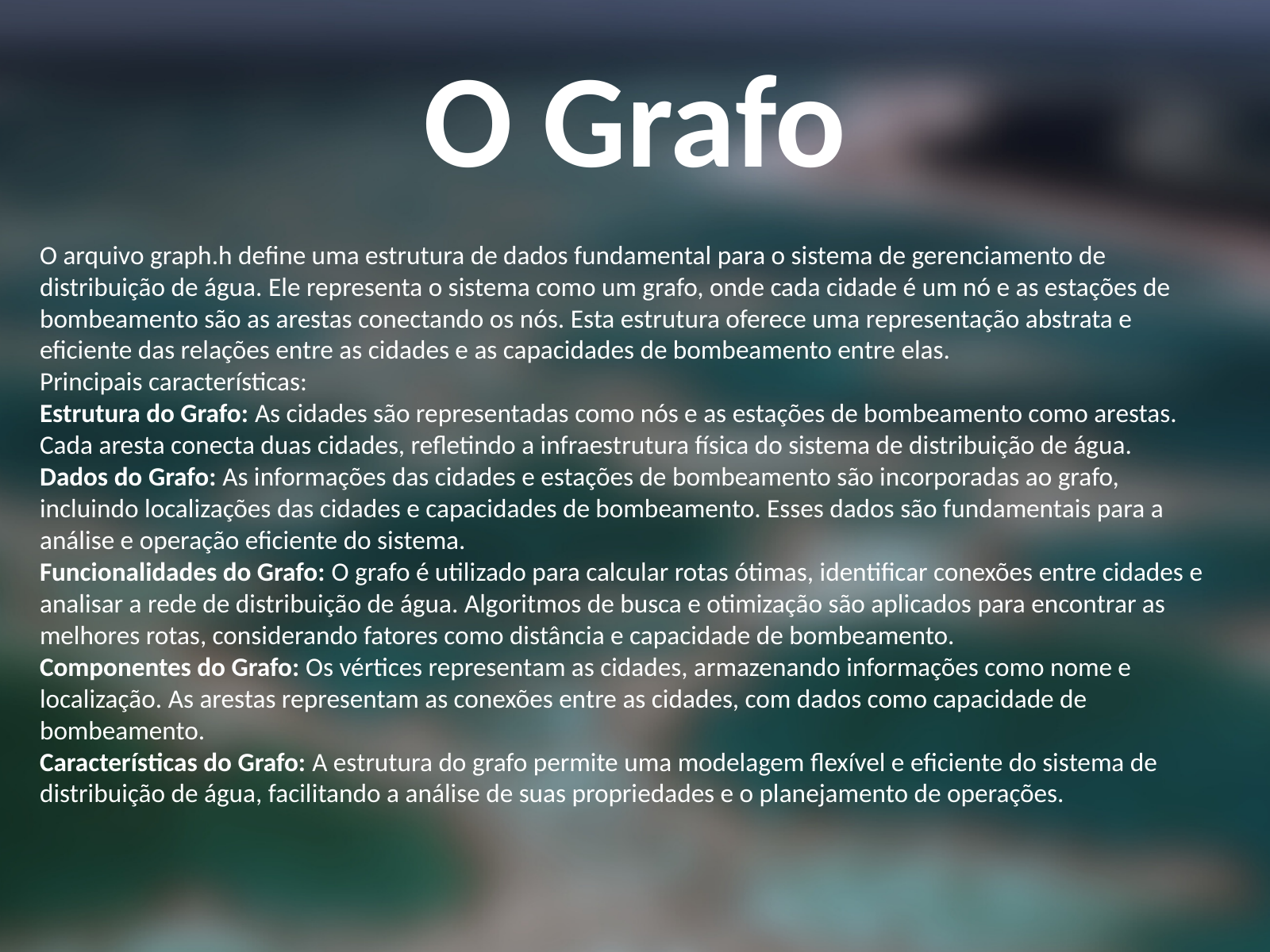

O Grafo
O arquivo graph.h define uma estrutura de dados fundamental para o sistema de gerenciamento de distribuição de água. Ele representa o sistema como um grafo, onde cada cidade é um nó e as estações de bombeamento são as arestas conectando os nós. Esta estrutura oferece uma representação abstrata e eficiente das relações entre as cidades e as capacidades de bombeamento entre elas.
Principais características:
Estrutura do Grafo: As cidades são representadas como nós e as estações de bombeamento como arestas. Cada aresta conecta duas cidades, refletindo a infraestrutura física do sistema de distribuição de água.
Dados do Grafo: As informações das cidades e estações de bombeamento são incorporadas ao grafo, incluindo localizações das cidades e capacidades de bombeamento. Esses dados são fundamentais para a análise e operação eficiente do sistema.
Funcionalidades do Grafo: O grafo é utilizado para calcular rotas ótimas, identificar conexões entre cidades e analisar a rede de distribuição de água. Algoritmos de busca e otimização são aplicados para encontrar as melhores rotas, considerando fatores como distância e capacidade de bombeamento.
Componentes do Grafo: Os vértices representam as cidades, armazenando informações como nome e localização. As arestas representam as conexões entre as cidades, com dados como capacidade de bombeamento.
Características do Grafo: A estrutura do grafo permite uma modelagem flexível e eficiente do sistema de distribuição de água, facilitando a análise de suas propriedades e o planejamento de operações.